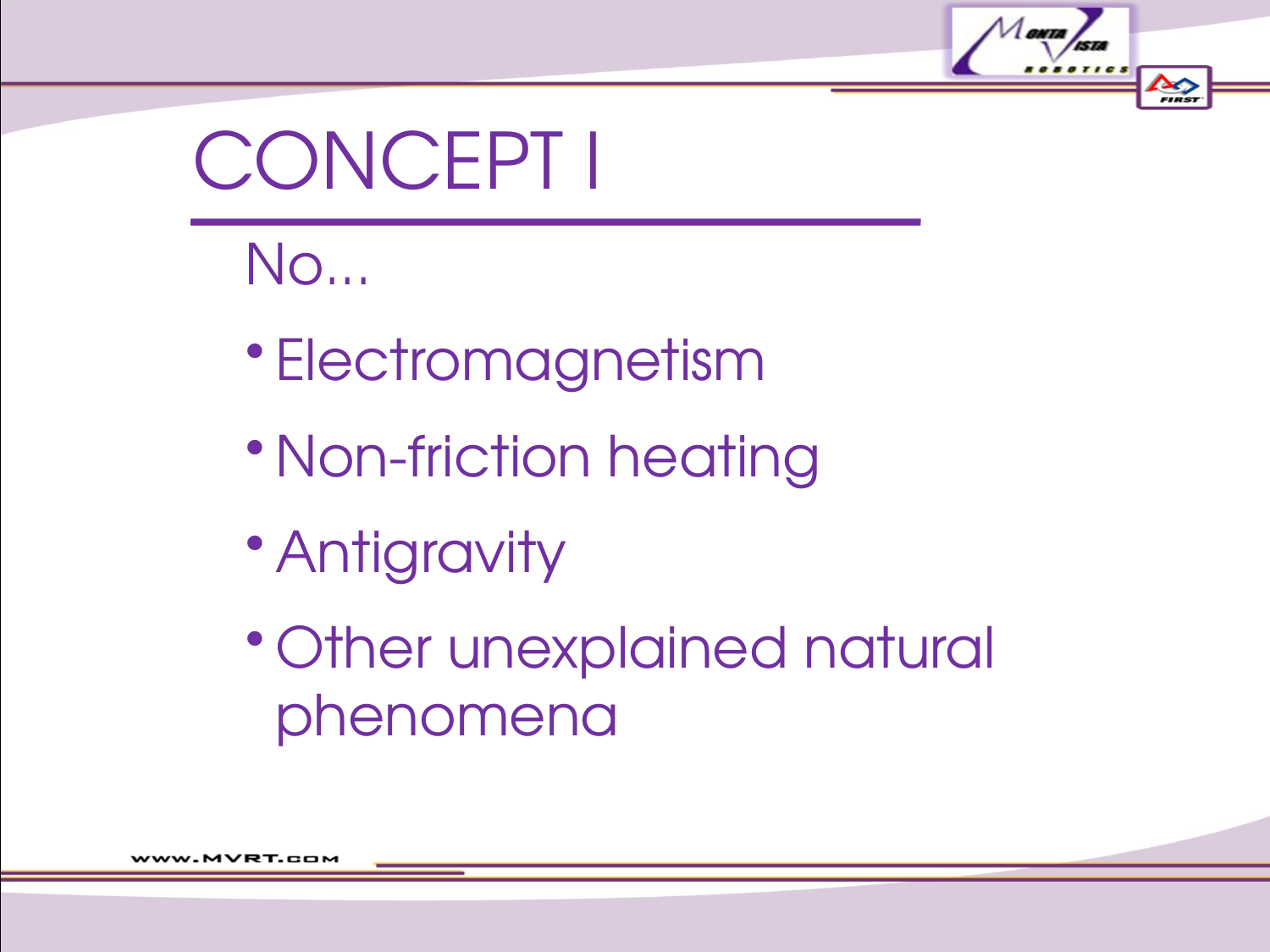

CONCEPT I

No...
Electromagnetism
Non-friction heating
Antigravity
Other unexplained natural phenomena